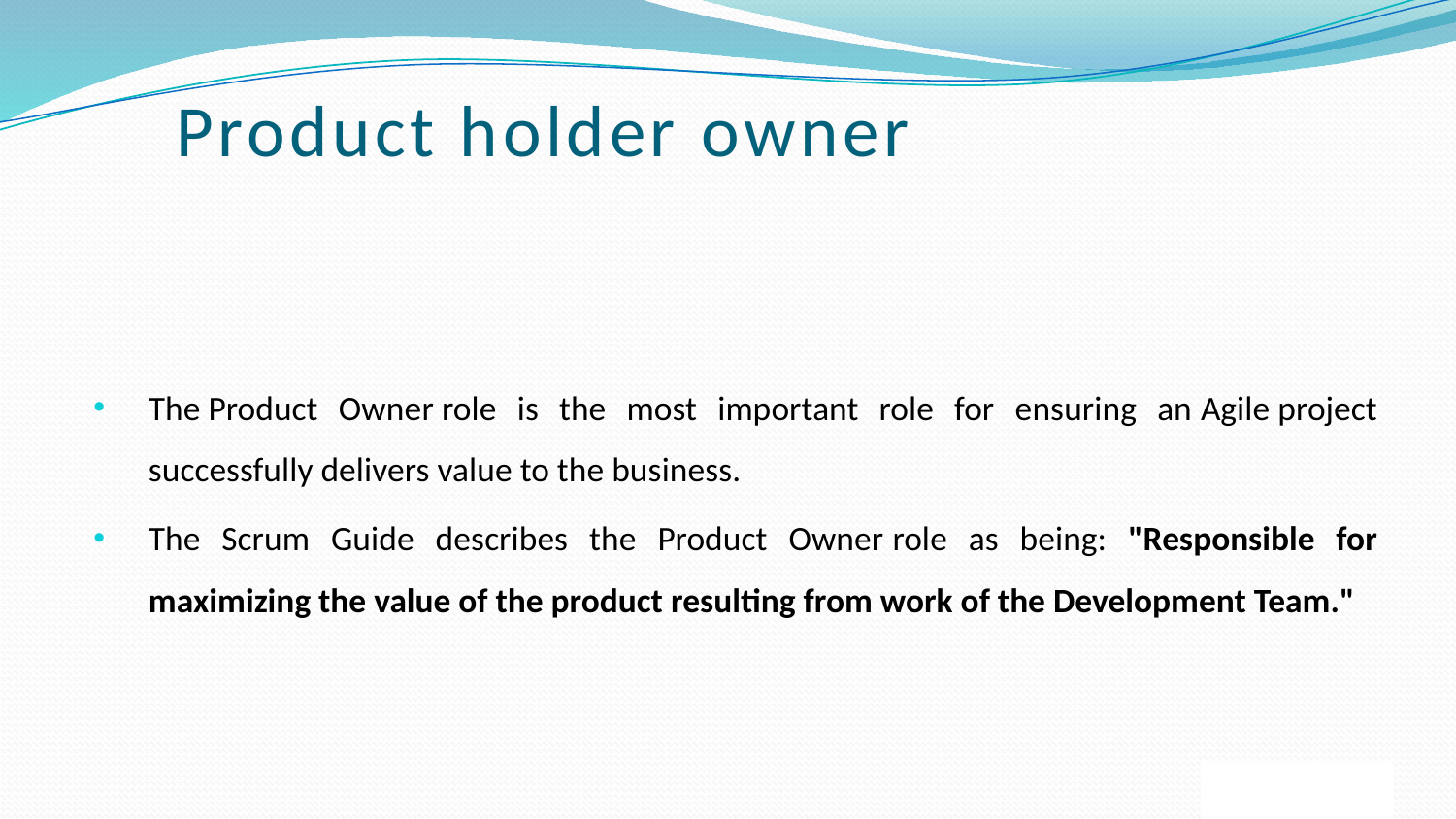

# Product holder owner
The Product Owner role is the most important role for ensuring an Agile project successfully delivers value to the business.
The Scrum Guide describes the Product Owner role as being: "Responsible for maximizing the value of the product resulting from work of the Development Team."
25